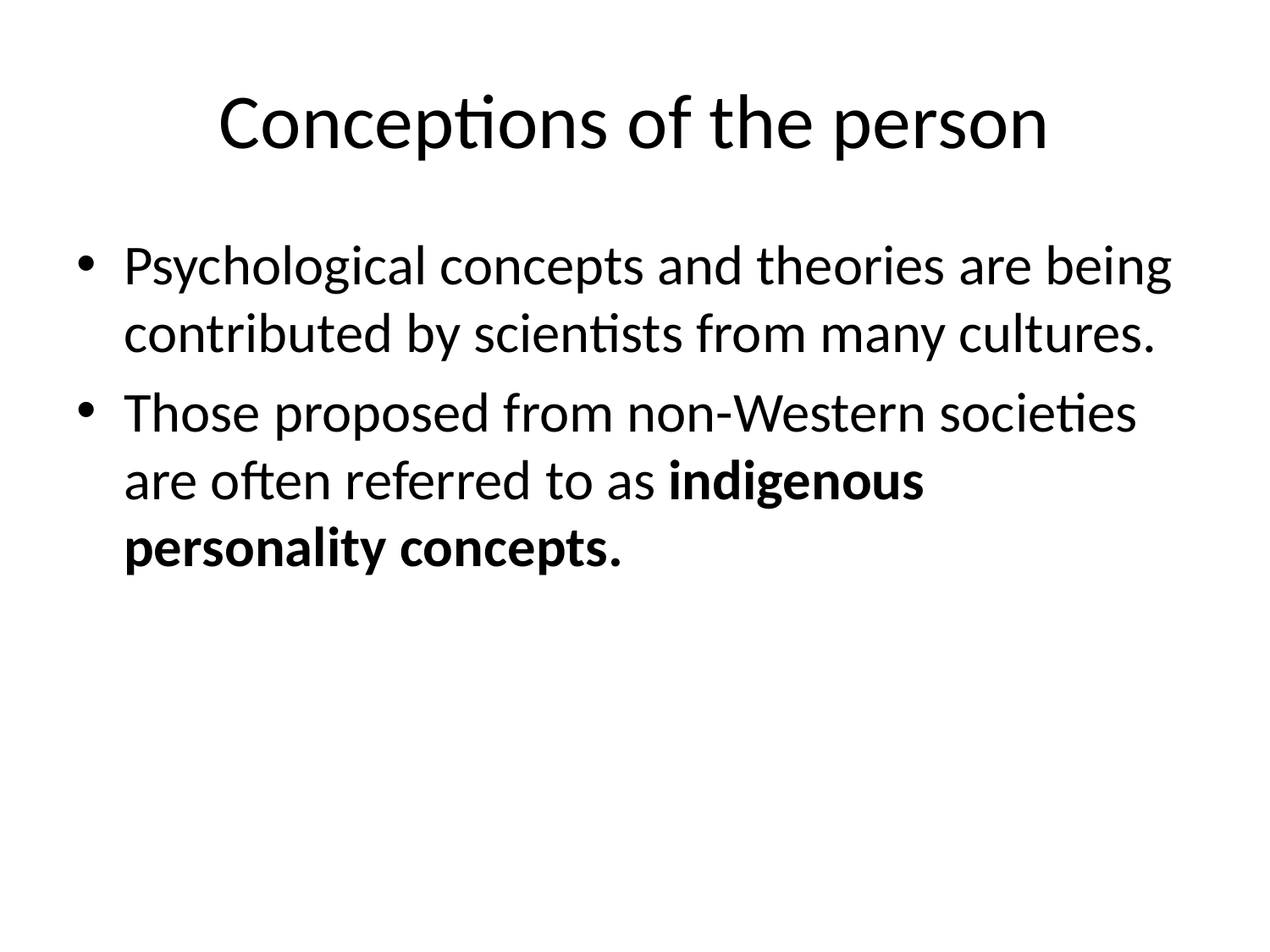

# Conceptions of the person
Psychological concepts and theories are being contributed by scientists from many cultures.
Those proposed from non-Western societies are often referred to as indigenous personality concepts.